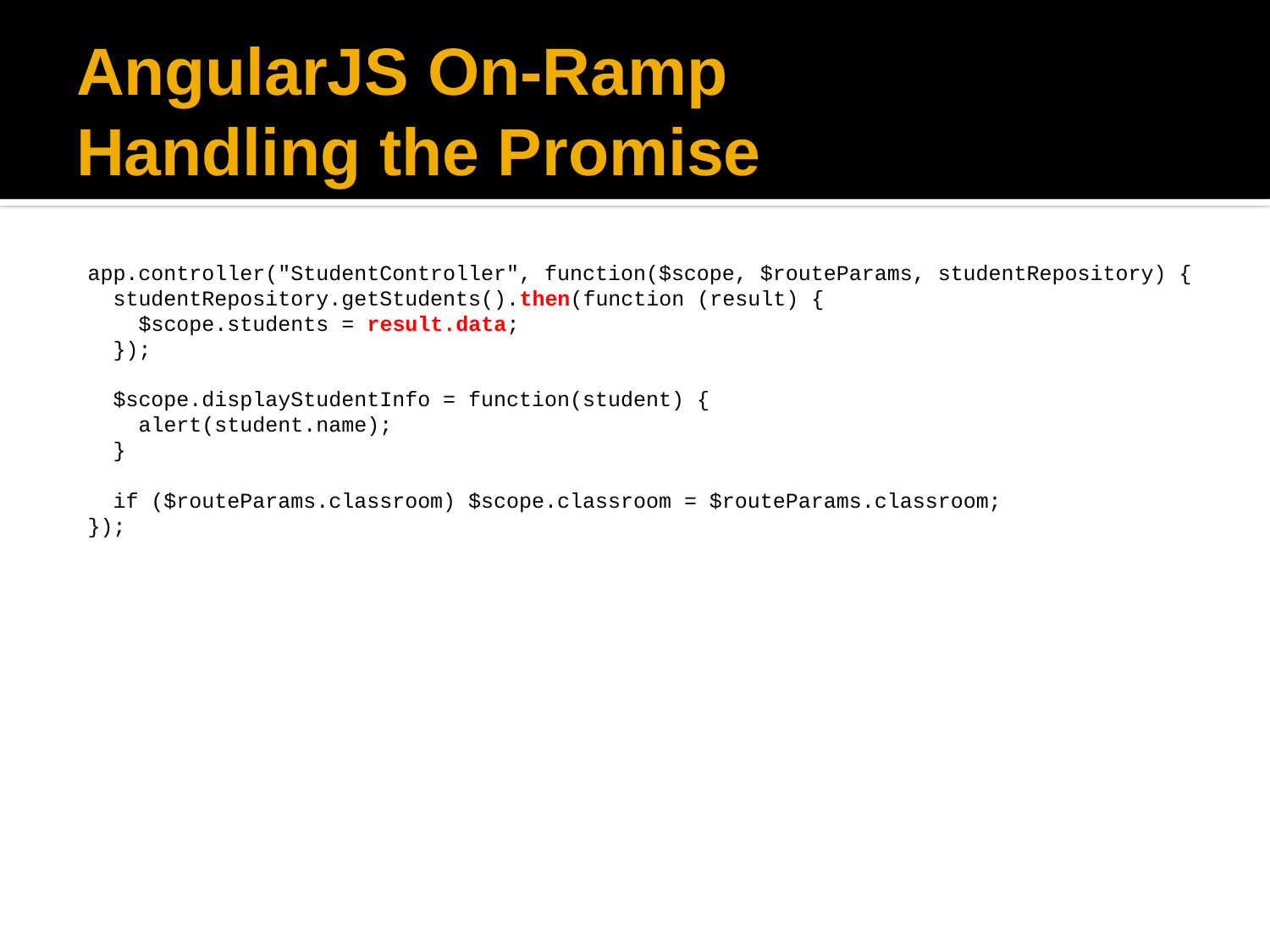

# AngularJS On-Ramp Handling the Promise
app.controller("StudentController", function($scope, $routeParams, studentRepository) {
  studentRepository.getStudents().then(function (result) {
    $scope.students = result.data;
  });

  $scope.displayStudentInfo = function(student) {
    alert(student.name);
  }

  if ($routeParams.classroom) $scope.classroom = $routeParams.classroom;
});